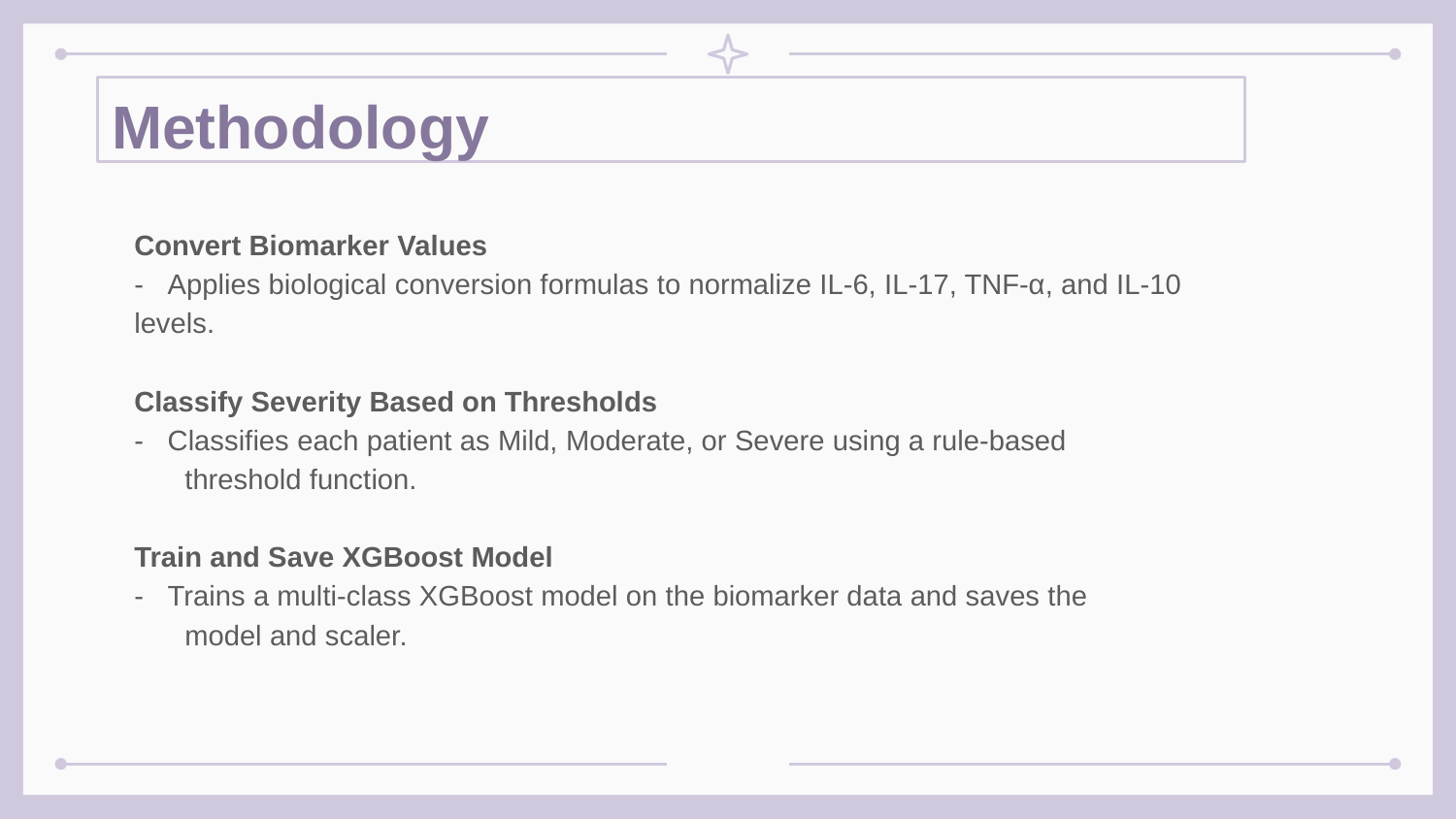

# Methodology
Convert Biomarker Values
-   Applies biological conversion formulas to normalize IL-6, IL-17, TNF-α, and IL-10 levels.

Classify Severity Based on Thresholds
-   Classifies each patient as Mild, Moderate, or Severe using a rule-based threshold function.

Train and Save XGBoost Model
-   Trains a multi-class XGBoost model on the biomarker data and saves the model and scaler.

4